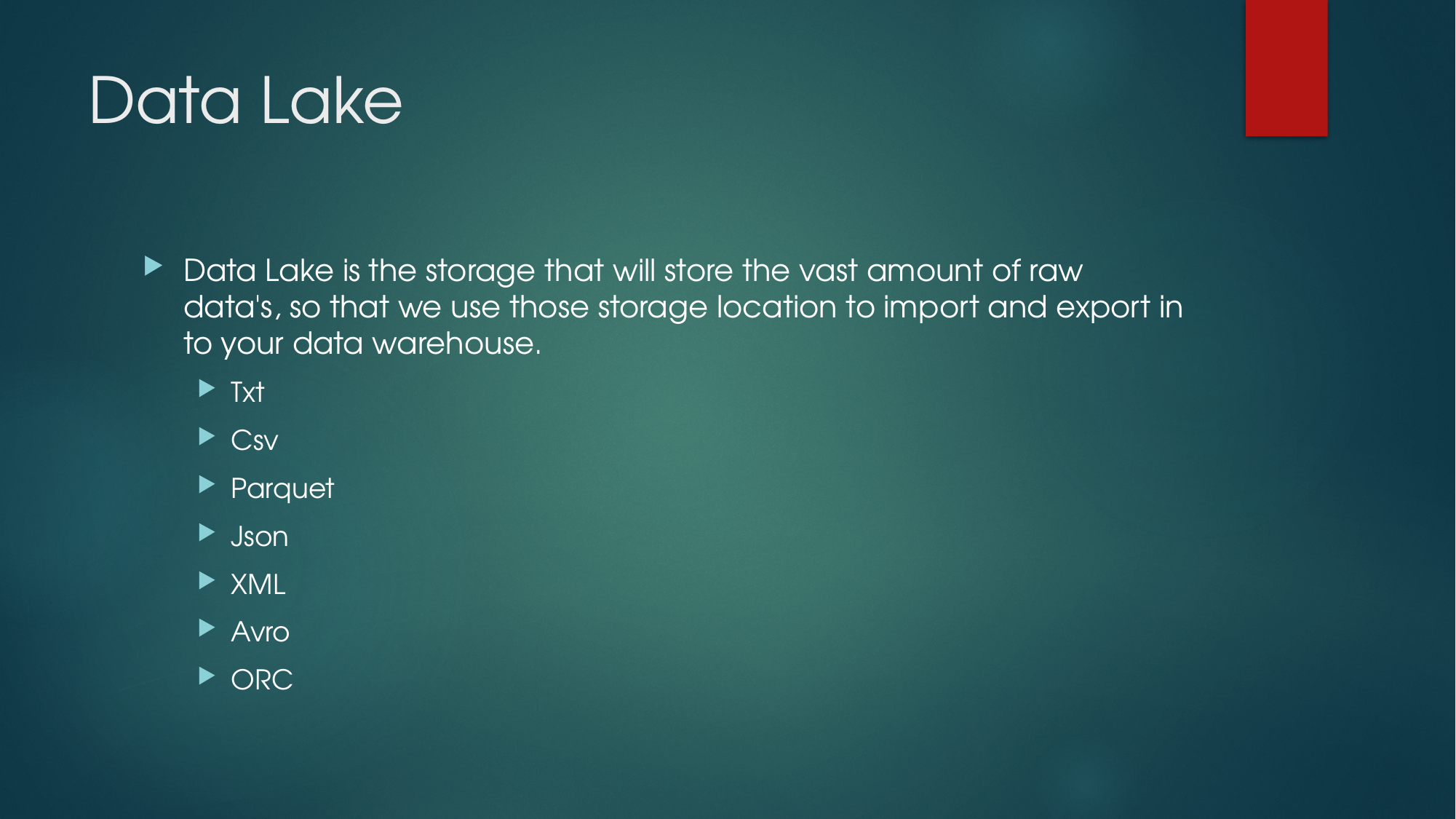

# Data Lake
Data Lake is the storage that will store the vast amount of raw data's, so that we use those storage location to import and export in to your data warehouse.
Txt
Csv
Parquet
Json
XML
Avro
ORC